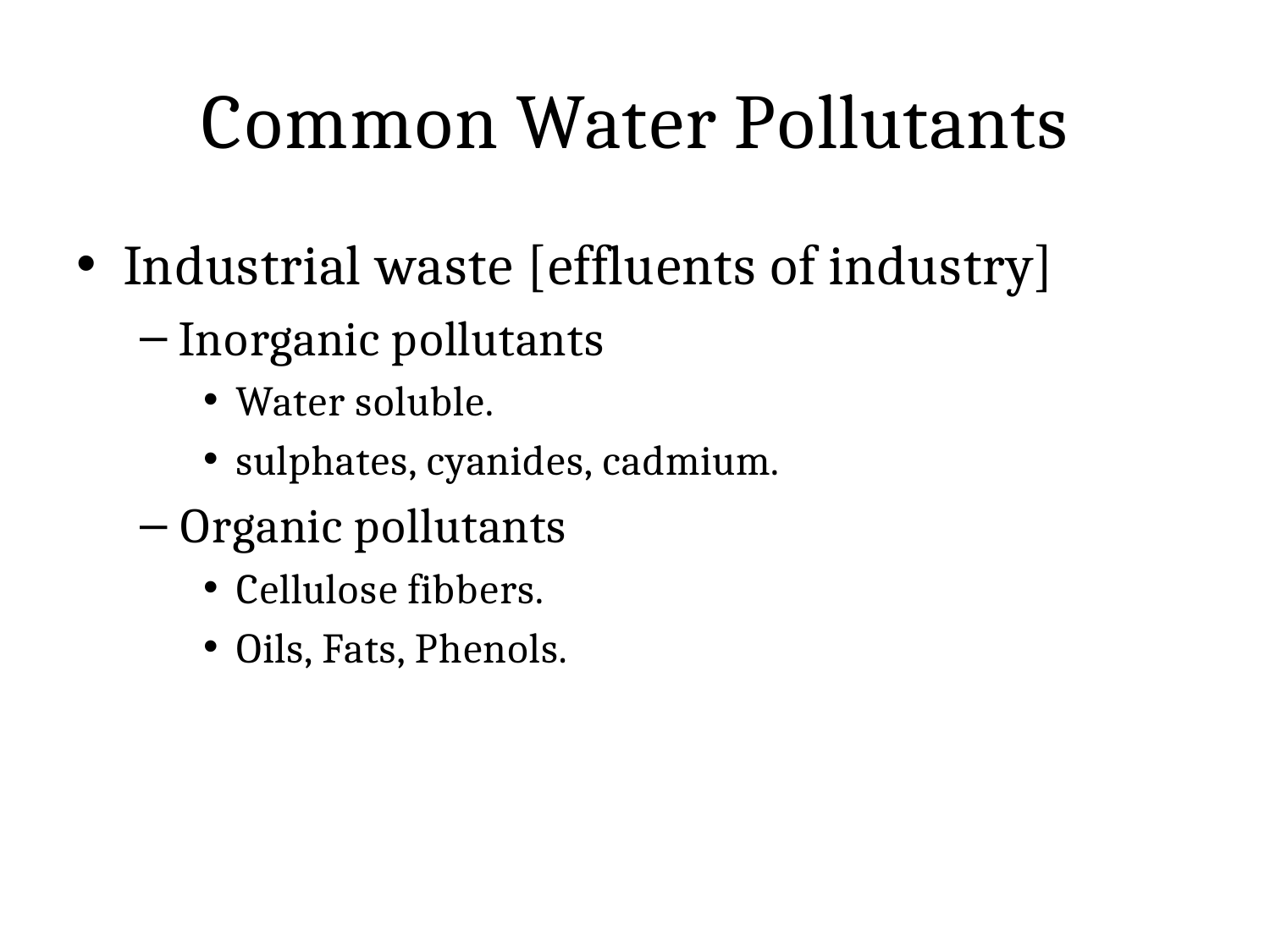

# Common Water Pollutants
Industrial waste [effluents of industry]
Inorganic pollutants
Water soluble.
sulphates, cyanides, cadmium.
Organic pollutants
Cellulose fibbers.
Oils, Fats, Phenols.